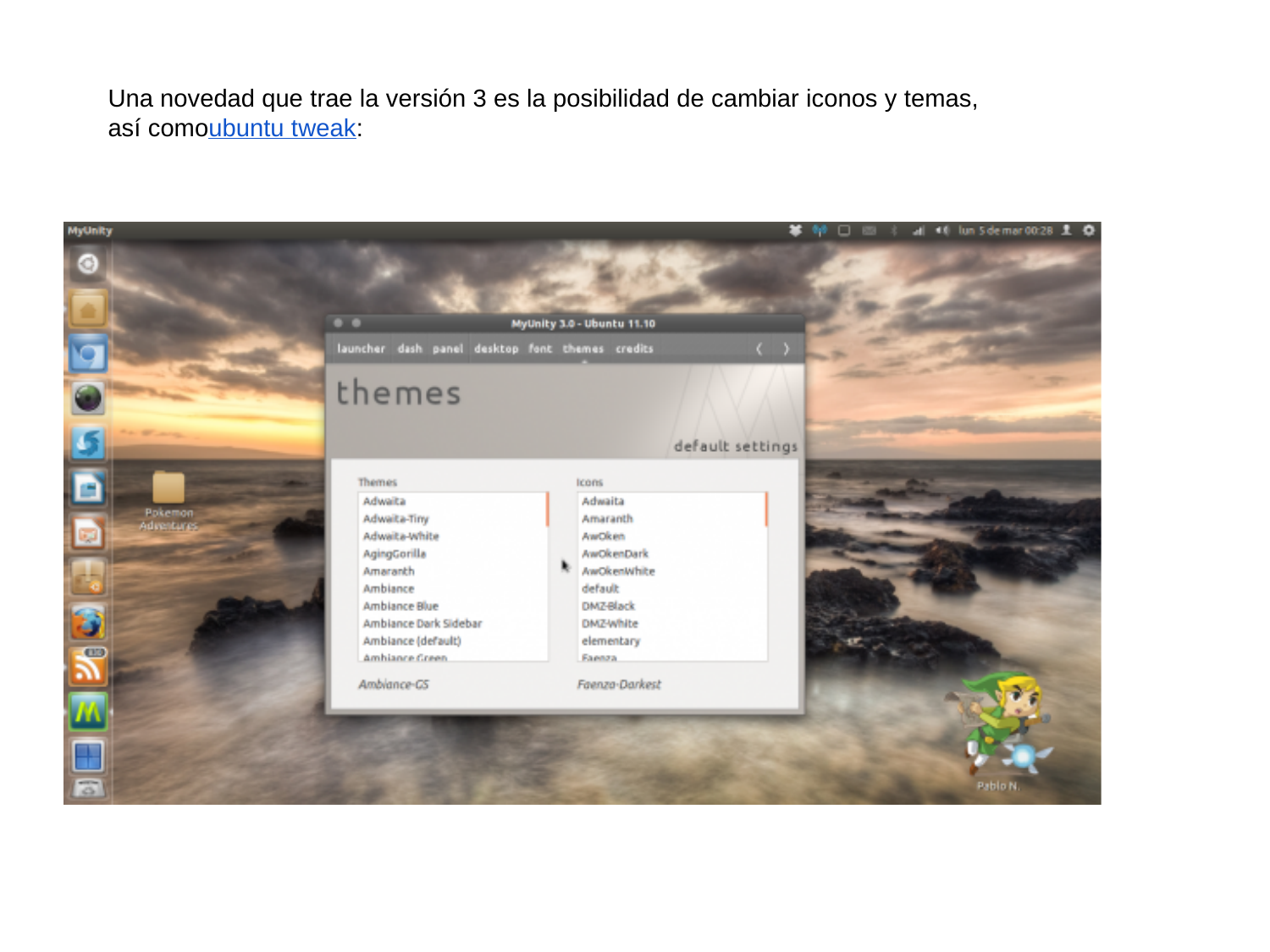

# Una novedad que trae la versión 3 es la posibilidad de cambiar iconos y temas,
así comoubuntu tweak: